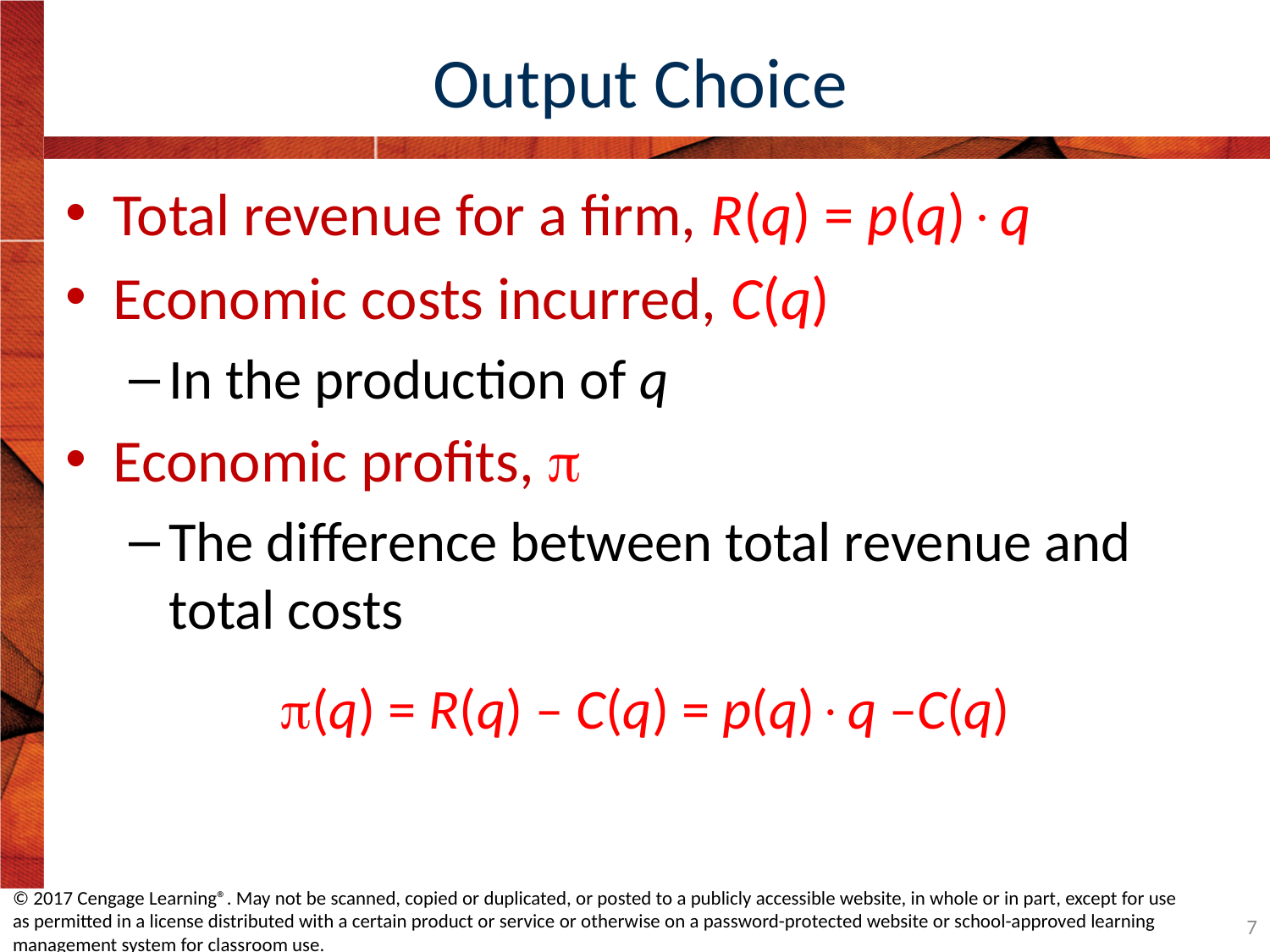

# Output Choice
Total revenue for a firm, R(q) = p(q)⋅q
Economic costs incurred, C(q)
In the production of q
Economic profits, π
The difference between total revenue and total costs
π(q) = R(q) – C(q) = p(q)⋅q –C(q)
© 2017 Cengage Learning®. May not be scanned, copied or duplicated, or posted to a publicly accessible website, in whole or in part, except for use as permitted in a license distributed with a certain product or service or otherwise on a password-protected website or school-approved learning management system for classroom use.
7